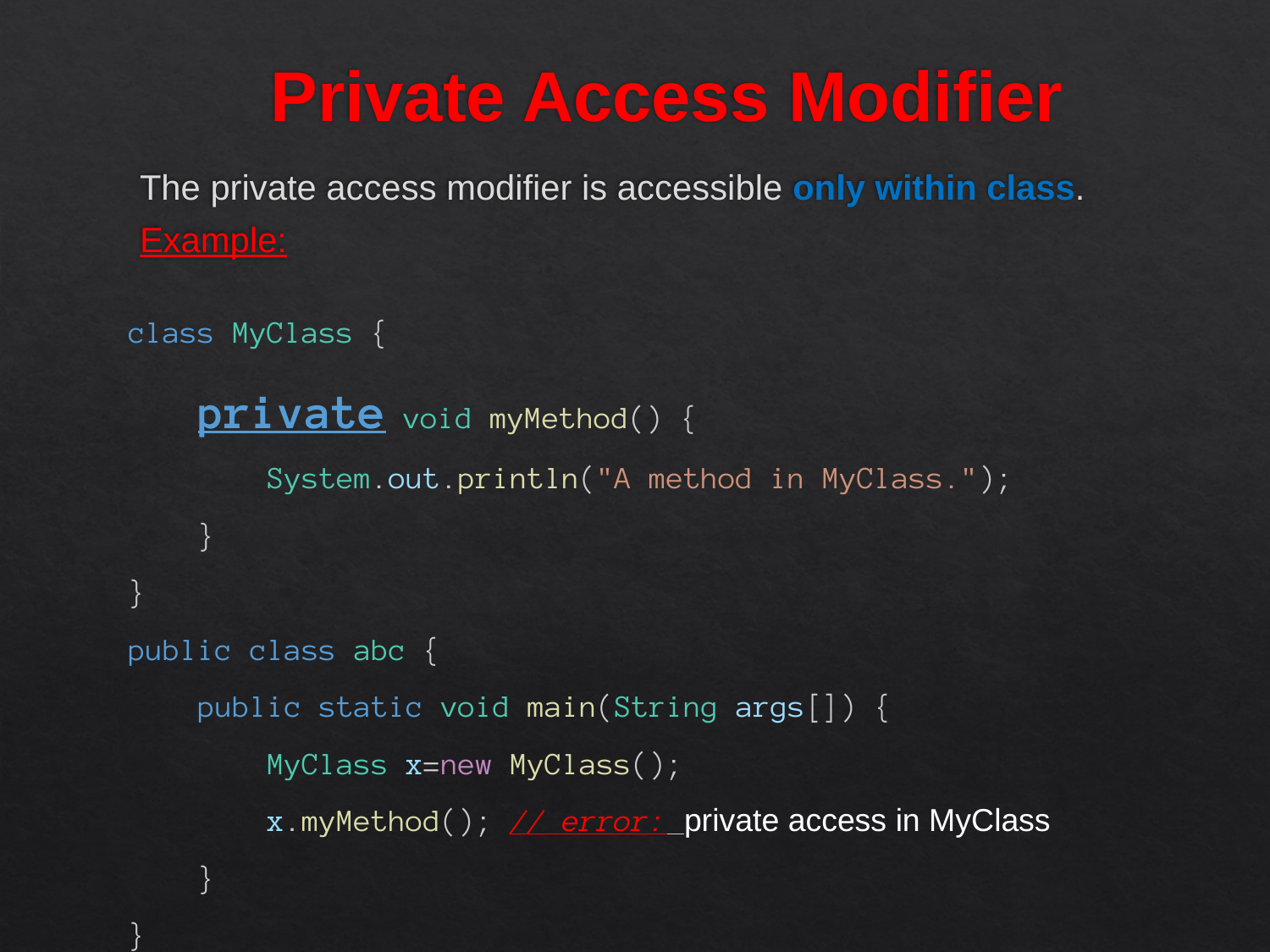

# Private Access Modifier
The private access modifier is accessible only within class.
Example:

class MyClass {
    private void myMethod() {
        System.out.println("A method in MyClass.");
    }
}
public class abc {
    public static void main(String args[]) {
        MyClass x=new MyClass();
        x.myMethod(); // error: private access in MyClass
    }
}